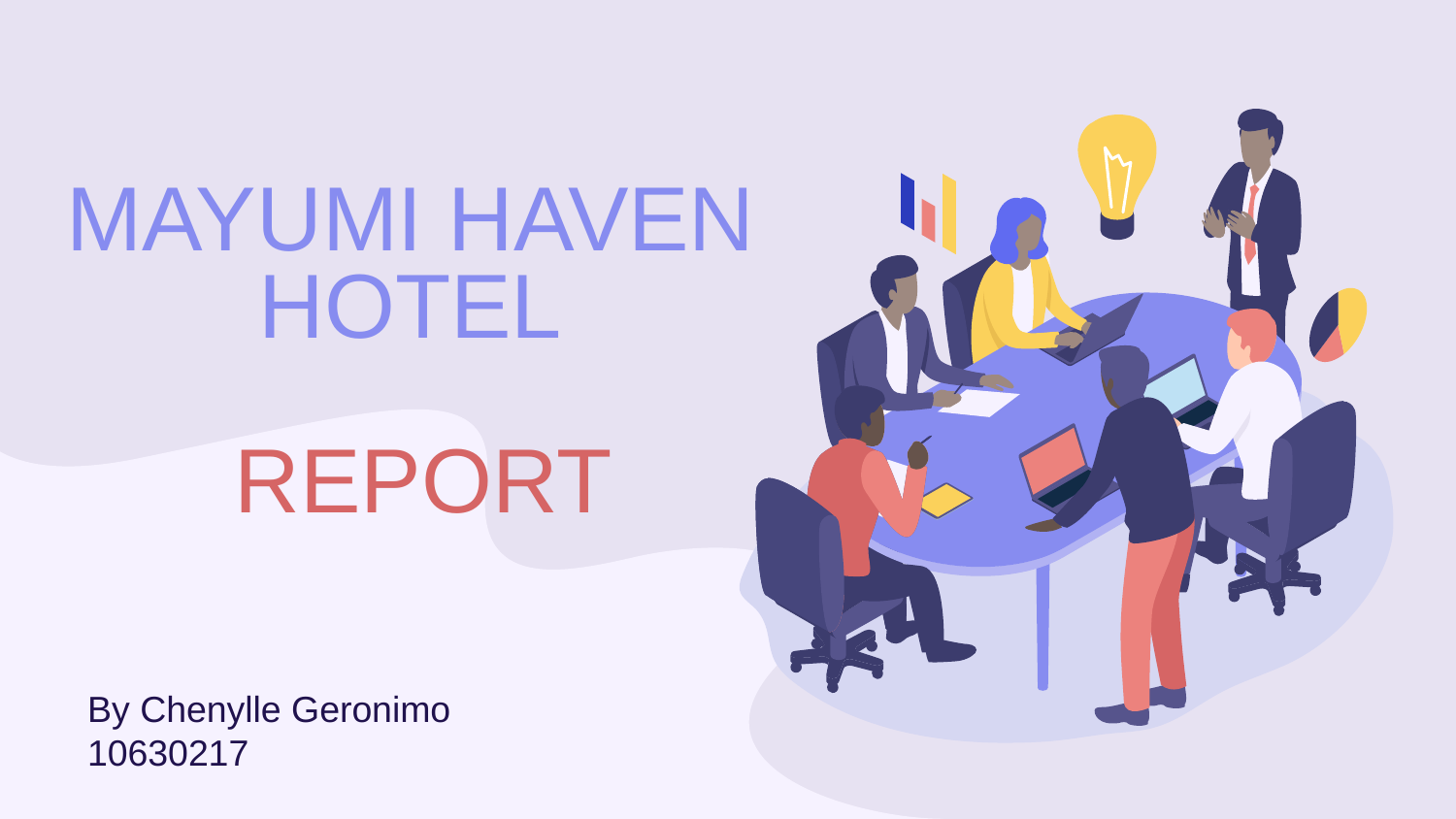

# MAYUMI HAVEN HOTEL REPORT
By Chenylle Geronimo
10630217